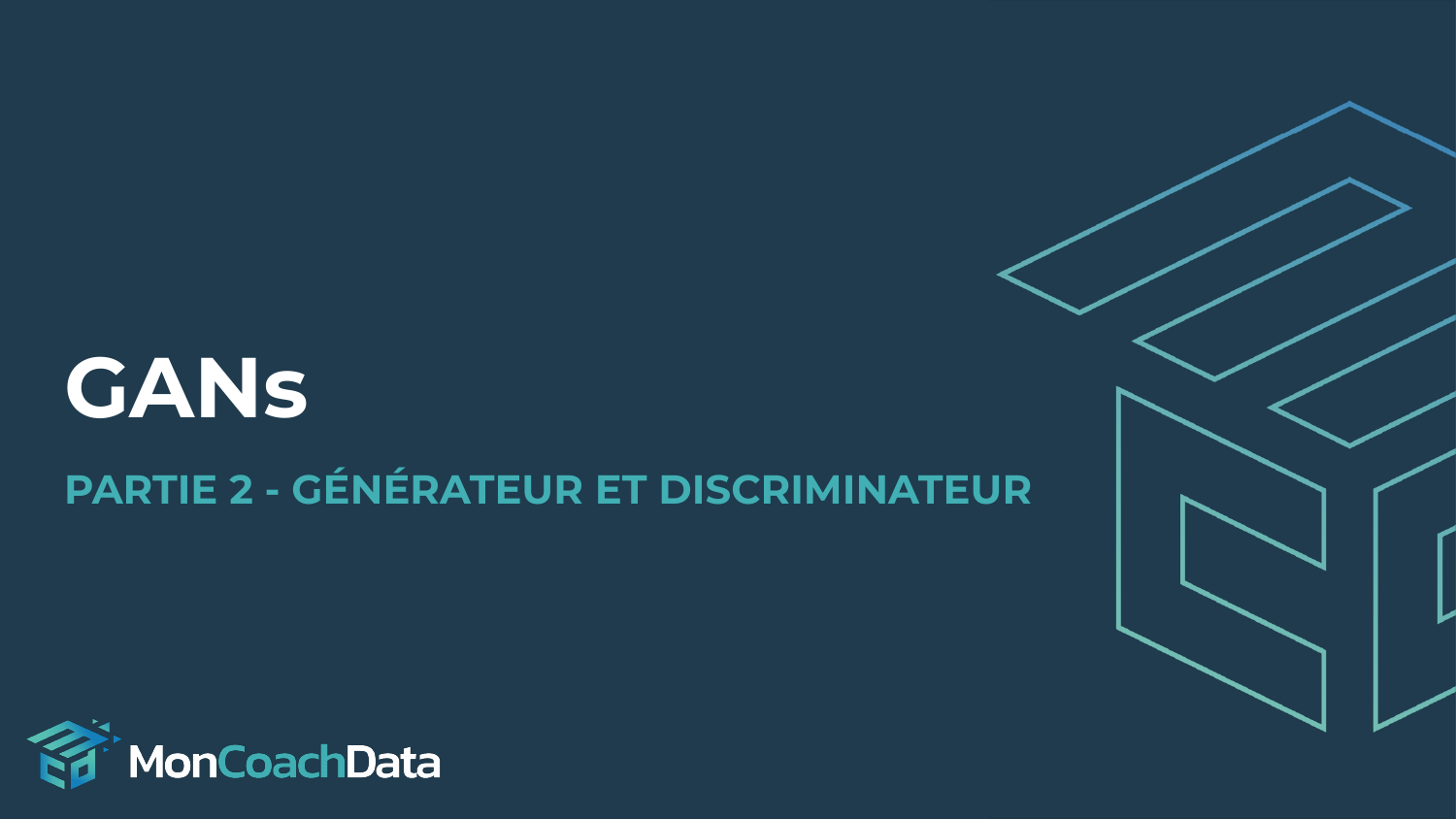

# GANs
PARTIE 2 - GÉNÉRATEUR ET DISCRIMINATEUR